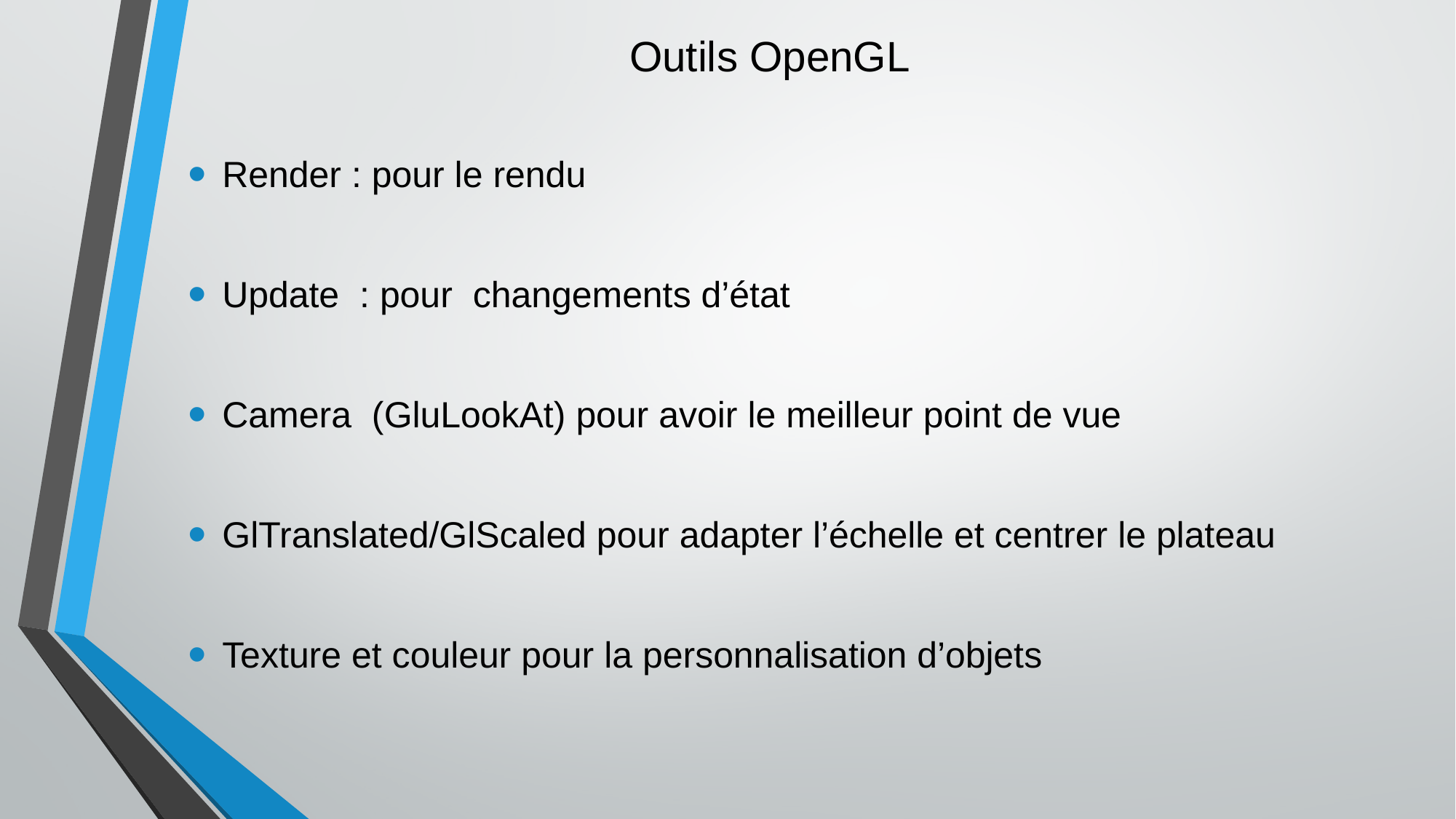

# Outils OpenGL
Render : pour le rendu

Update  : pour  changements d’état

Camera  (GluLookAt) pour avoir le meilleur point de vue

GlTranslated/GlScaled pour adapter l’échelle et centrer le plateau

Texture et couleur pour la personnalisation d’objets